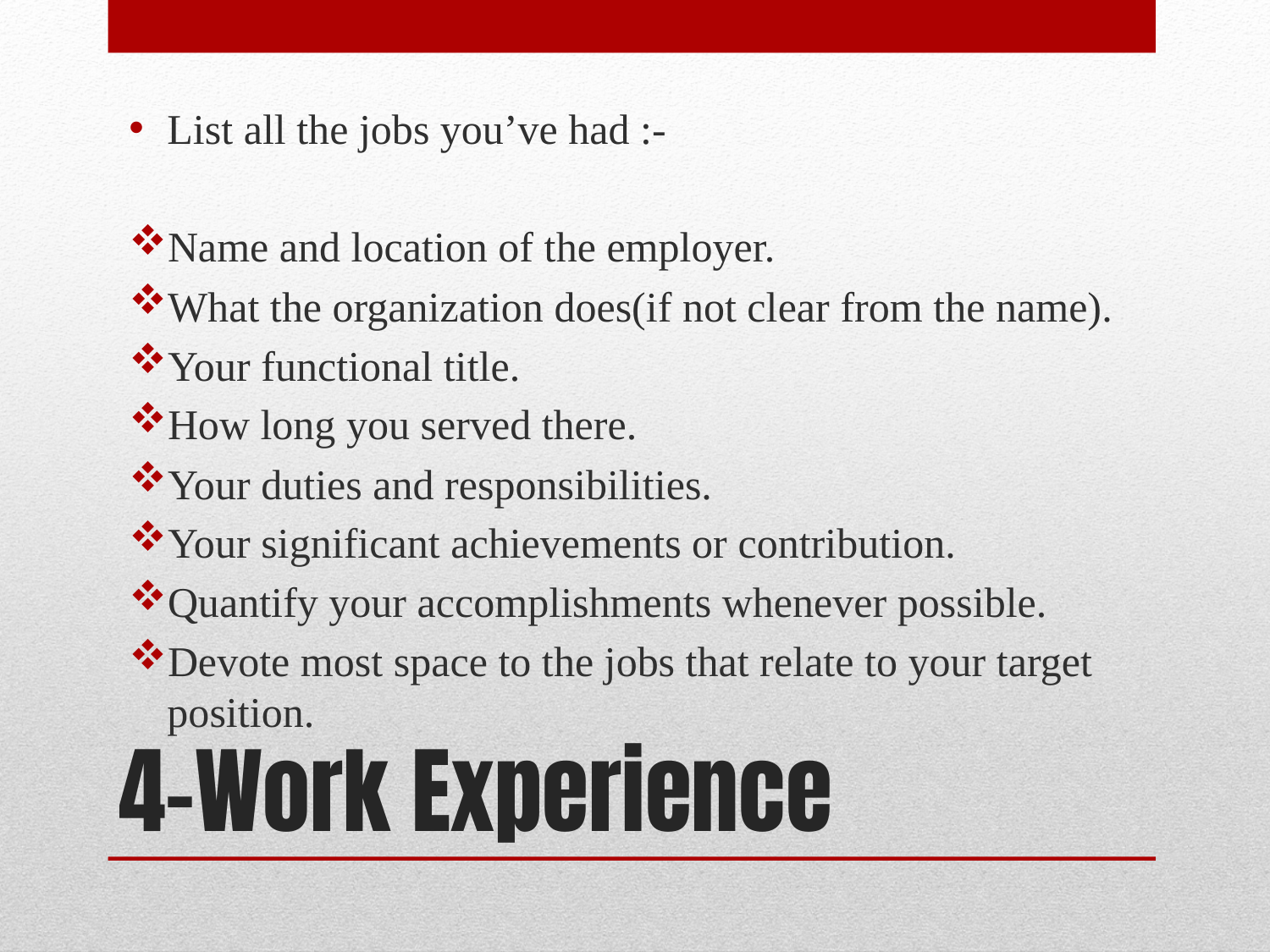

List all the jobs you’ve had :-

Name and location of the employer.
What the organization does(if not clear from the name).
Your functional title.
How long you served there.
Your duties and responsibilities.
Your significant achievements or contribution.
Quantify your accomplishments whenever possible.
Devote most space to the jobs that relate to your target position.

# 4-Work Experience